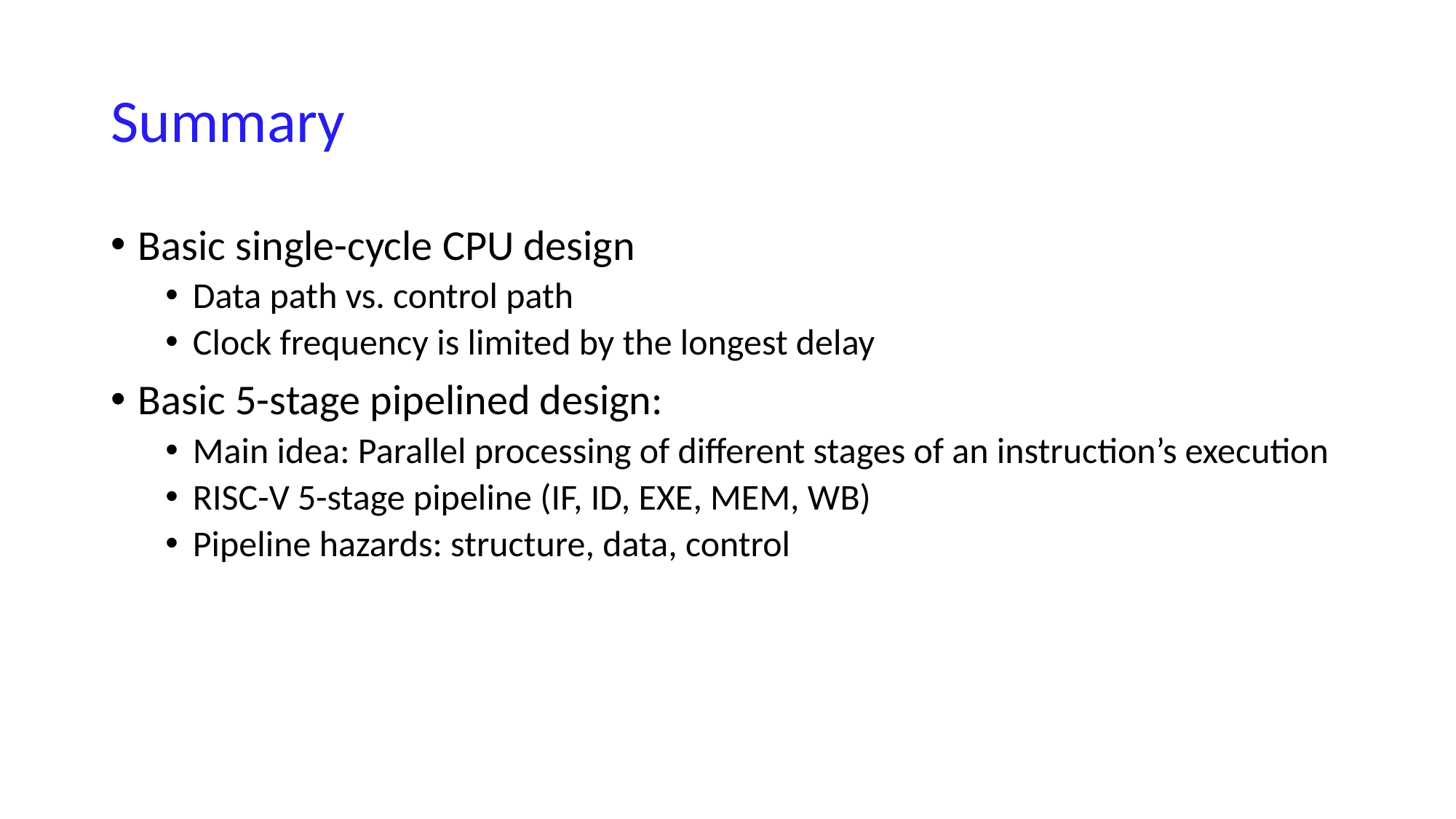

# Summary
Basic single-cycle CPU design
Data path vs. control path
Clock frequency is limited by the longest delay
Basic 5-stage pipelined design:
Main idea: Parallel processing of different stages of an instruction’s execution
RISC-V 5-stage pipeline (IF, ID, EXE, MEM, WB)
Pipeline hazards: structure, data, control